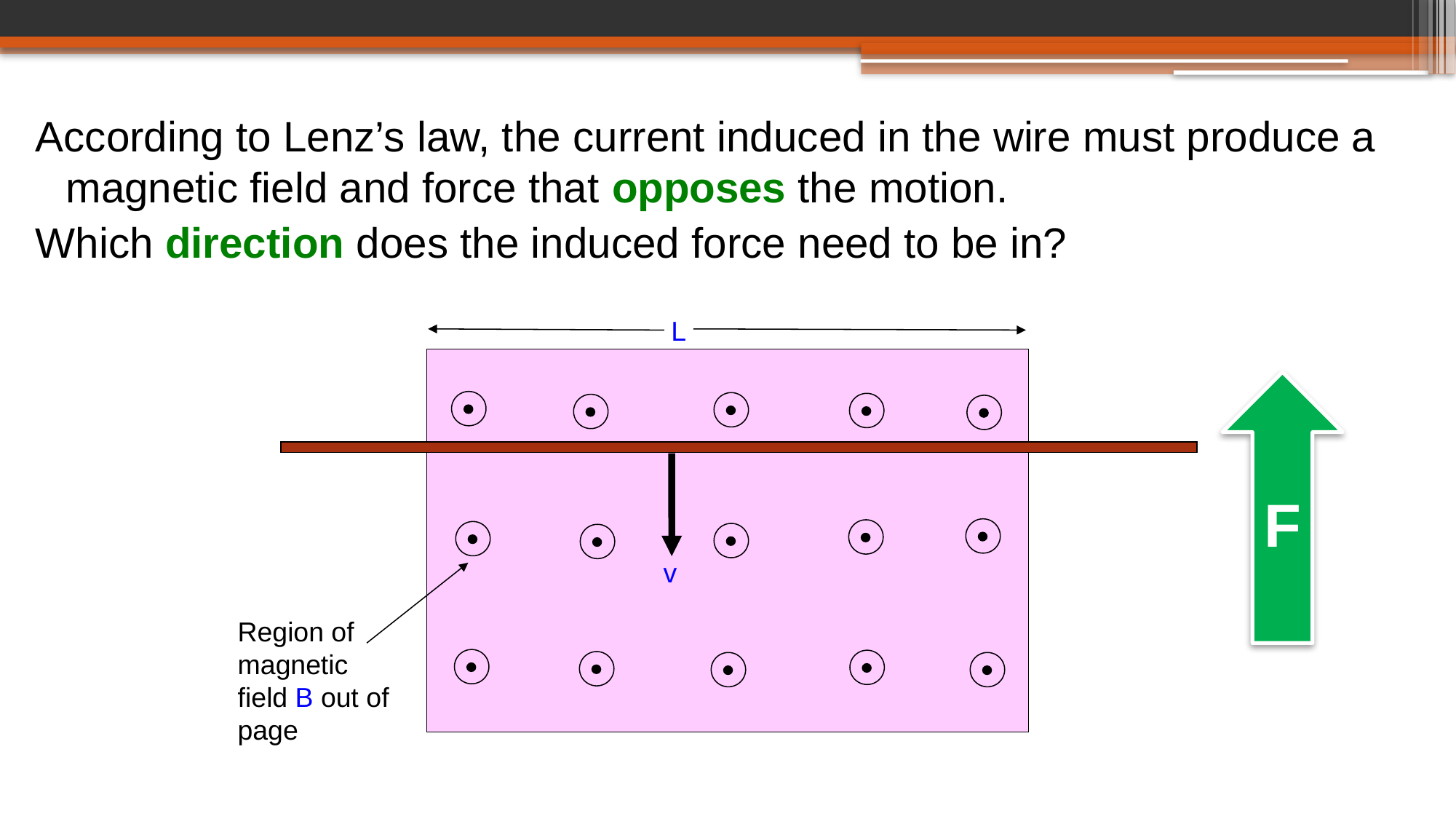

According to Lenz’s law, the current induced in the wire must produce a magnetic field and force that opposes the motion.
Which direction does the induced force need to be in?
L

F

v

Region of magnetic field B out of page